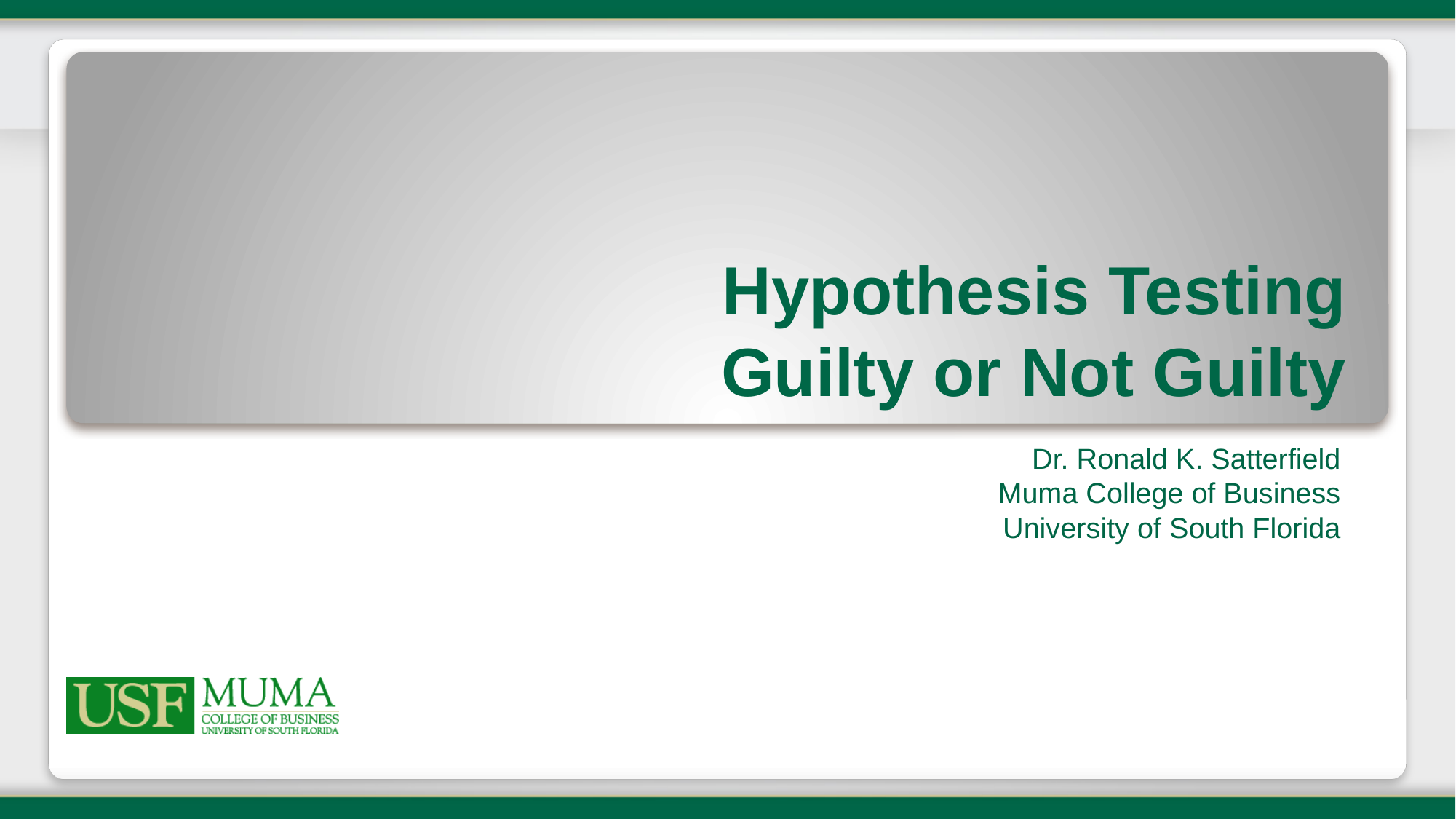

# Hypothesis Testing Guilty or Not Guilty
Dr. Ronald K. Satterfield
Muma College of Business
University of South Florida